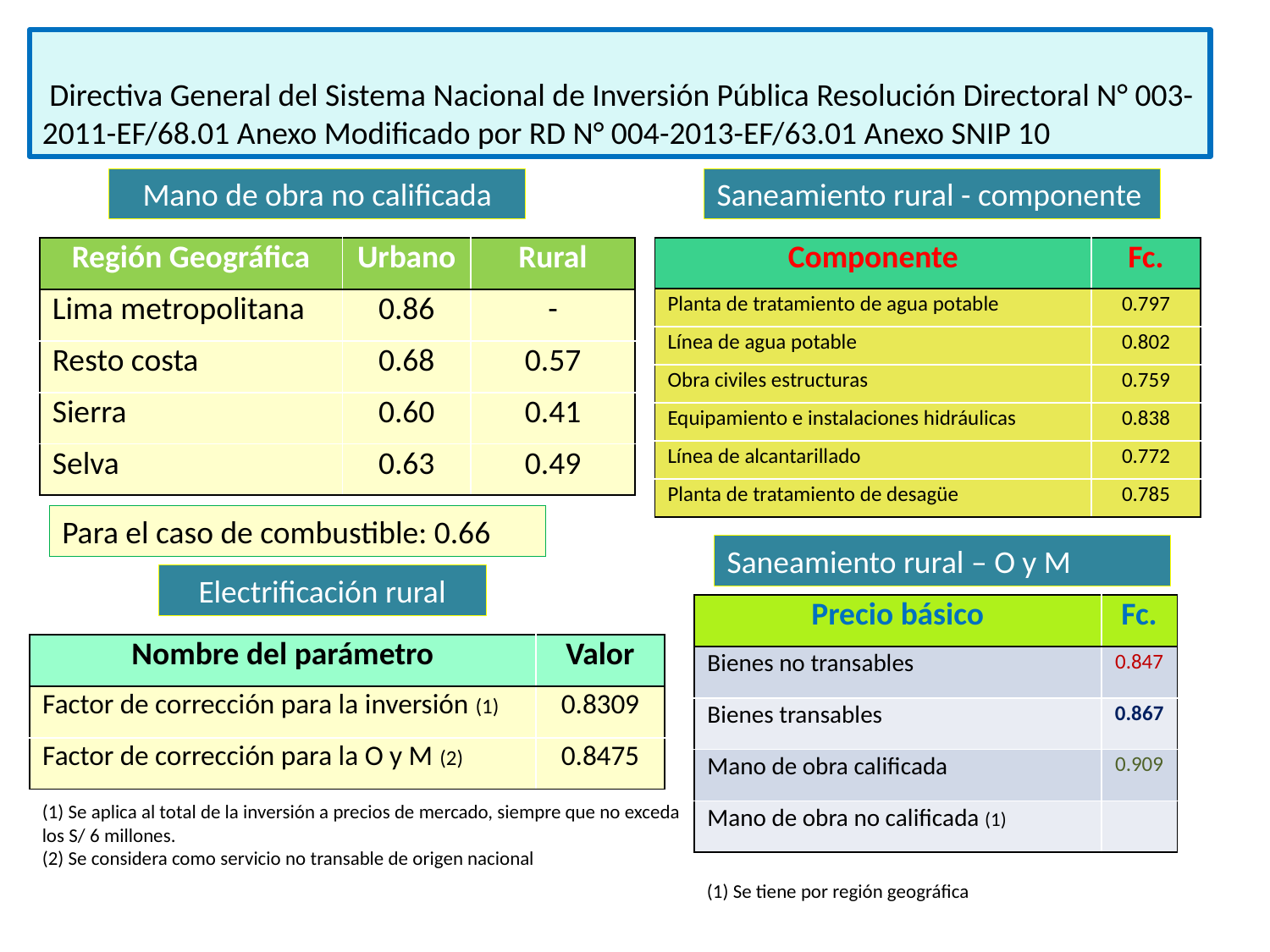

Directiva General del Sistema Nacional de Inversión Pública Resolución Directoral N° 003-2011-EF/68.01 Anexo Modificado por RD N° 004-2013-EF/63.01 Anexo SNIP 10
Mano de obra no calificada
Saneamiento rural - componente
| Región Geográfica | Urbano | Rural |
| --- | --- | --- |
| Lima metropolitana | 0.86 | - |
| Resto costa | 0.68 | 0.57 |
| Sierra | 0.60 | 0.41 |
| Selva | 0.63 | 0.49 |
| Componente | Fc. |
| --- | --- |
| Planta de tratamiento de agua potable | 0.797 |
| Línea de agua potable | 0.802 |
| Obra civiles estructuras | 0.759 |
| Equipamiento e instalaciones hidráulicas | 0.838 |
| Línea de alcantarillado | 0.772 |
| Planta de tratamiento de desagüe | 0.785 |
Para el caso de combustible: 0.66
Saneamiento rural – O y M
Electrificación rural
| Precio básico | Fc. |
| --- | --- |
| Bienes no transables | 0.847 |
| Bienes transables | 0.867 |
| Mano de obra calificada | 0.909 |
| Mano de obra no calificada (1) |  |
| Nombre del parámetro | Valor |
| --- | --- |
| Factor de corrección para la inversión (1) | 0.8309 |
| Factor de corrección para la O y M (2) | 0.8475 |
(1) Se aplica al total de la inversión a precios de mercado, siempre que no exceda los S/ 6 millones.
(2) Se considera como servicio no transable de origen nacional
(1) Se tiene por región geográfica